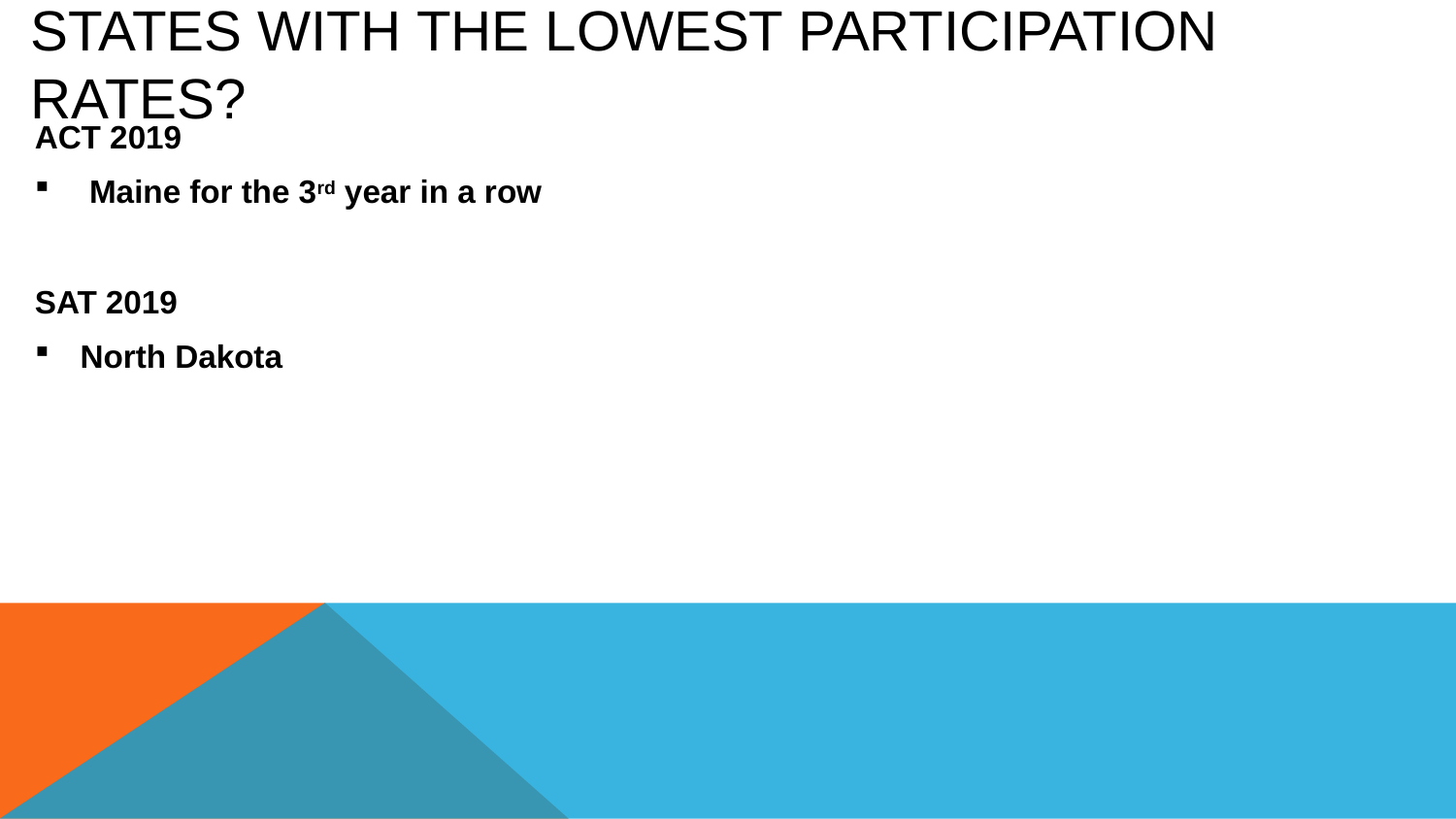

# States with the lowest participation rates?
ACT 2019
Maine for the 3rd year in a row

SAT 2019
North Dakota